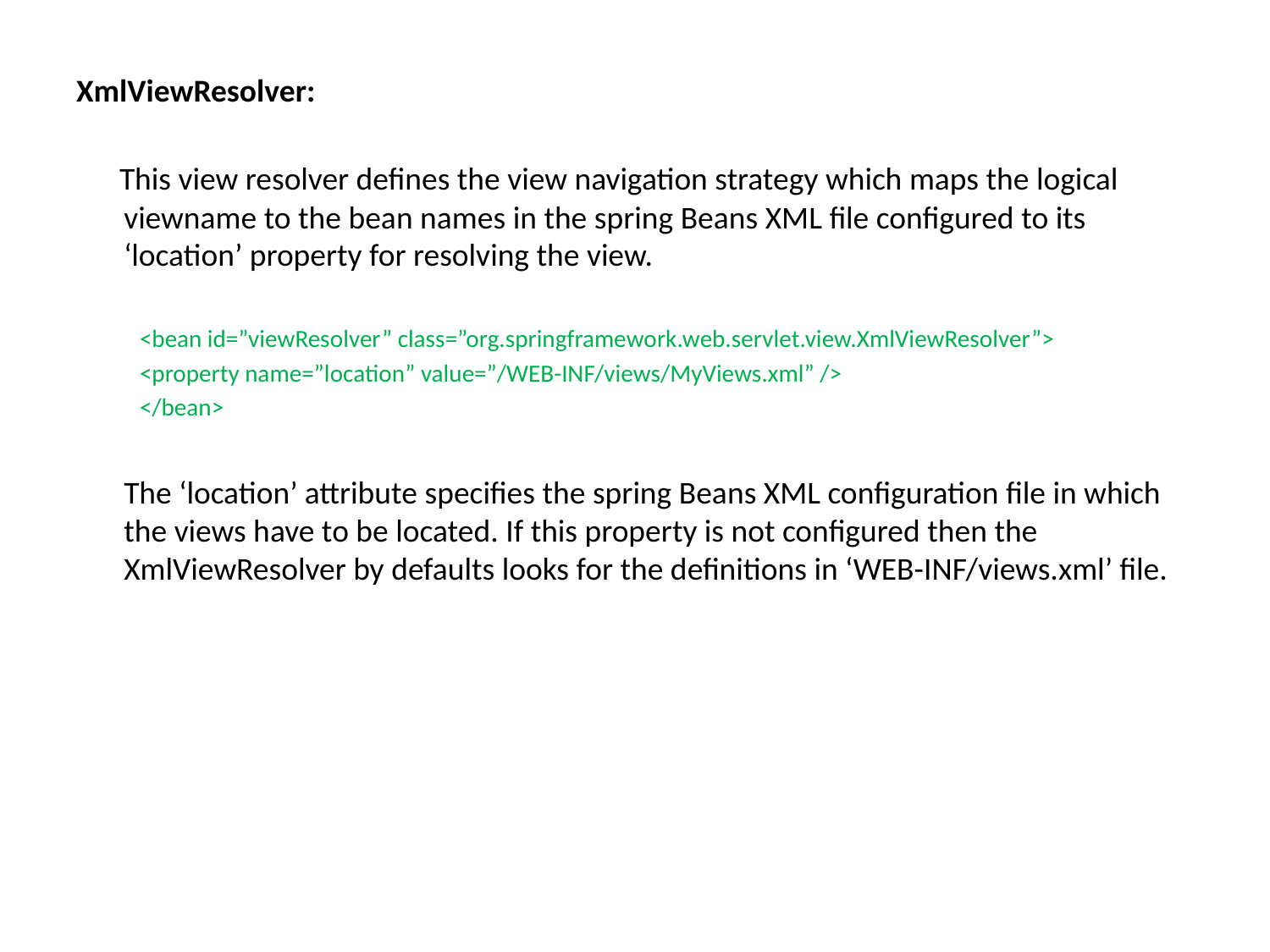

XmlViewResolver:

      This view resolver defines the view navigation strategy which maps the logical viewname to the bean names in the spring Beans XML file configured to its ‘location’ property for resolving the view.

<bean id=”viewResolver” class=”org.springframework.web.servlet.view.XmlViewResolver”>
<property name=”location” value=”/WEB-INF/views/MyViews.xml” />
</bean>

	The ‘location’ attribute specifies the spring Beans XML configuration file in which the views have to be located. If this property is not configured then the XmlViewResolver by defaults looks for the definitions in ‘WEB-INF/views.xml’ file.